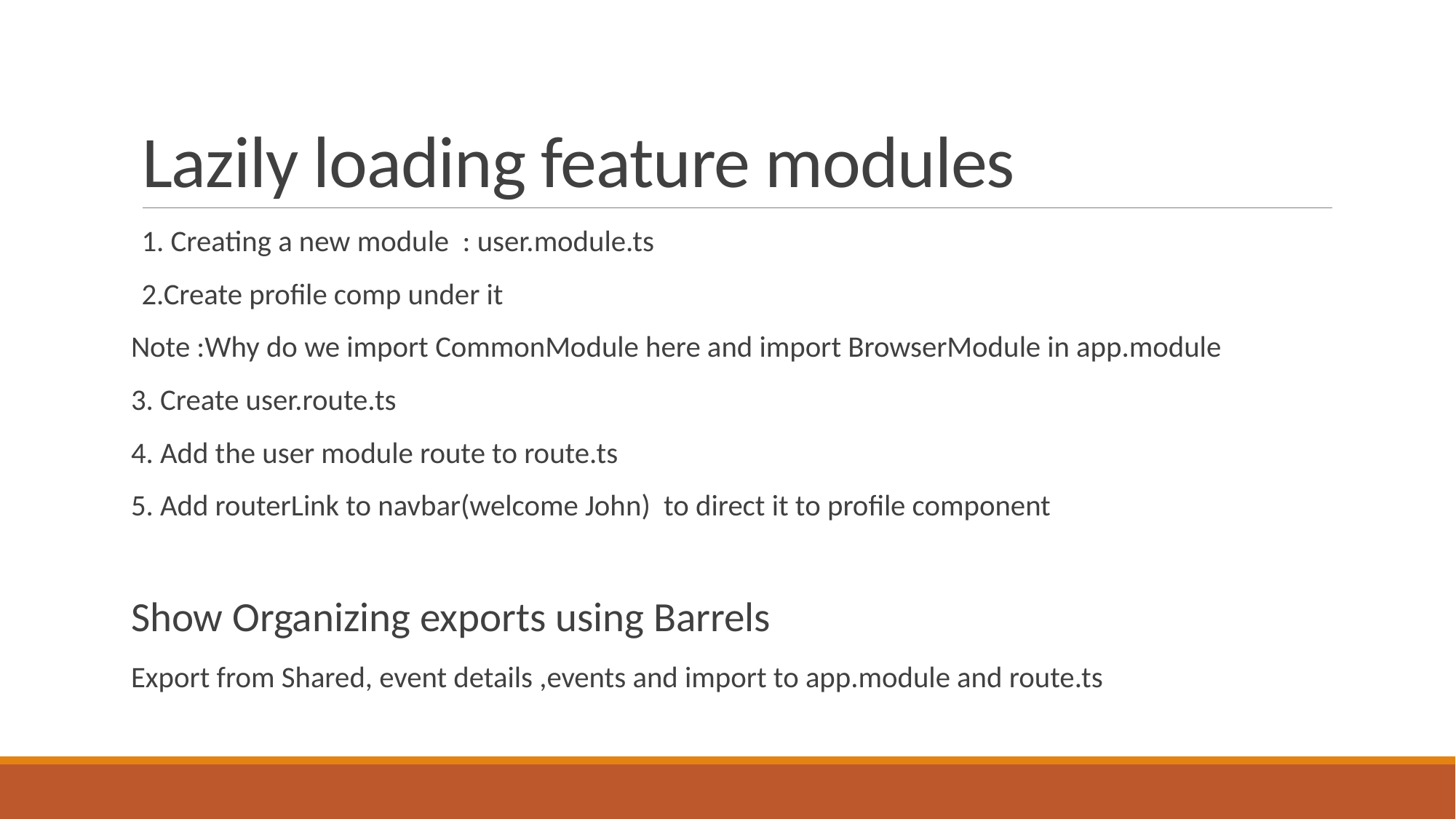

# Lazily loading feature modules
1. Creating a new module  : user.module.ts
2.Create profile comp under it
Note :Why do we import CommonModule here and import BrowserModule in app.module
3. Create user.route.ts
4. Add the user module route to route.ts
5. Add routerLink to navbar(welcome John)  to direct it to profile component

Show Organizing exports using Barrels
Export from Shared, event details ,events and import to app.module and route.ts